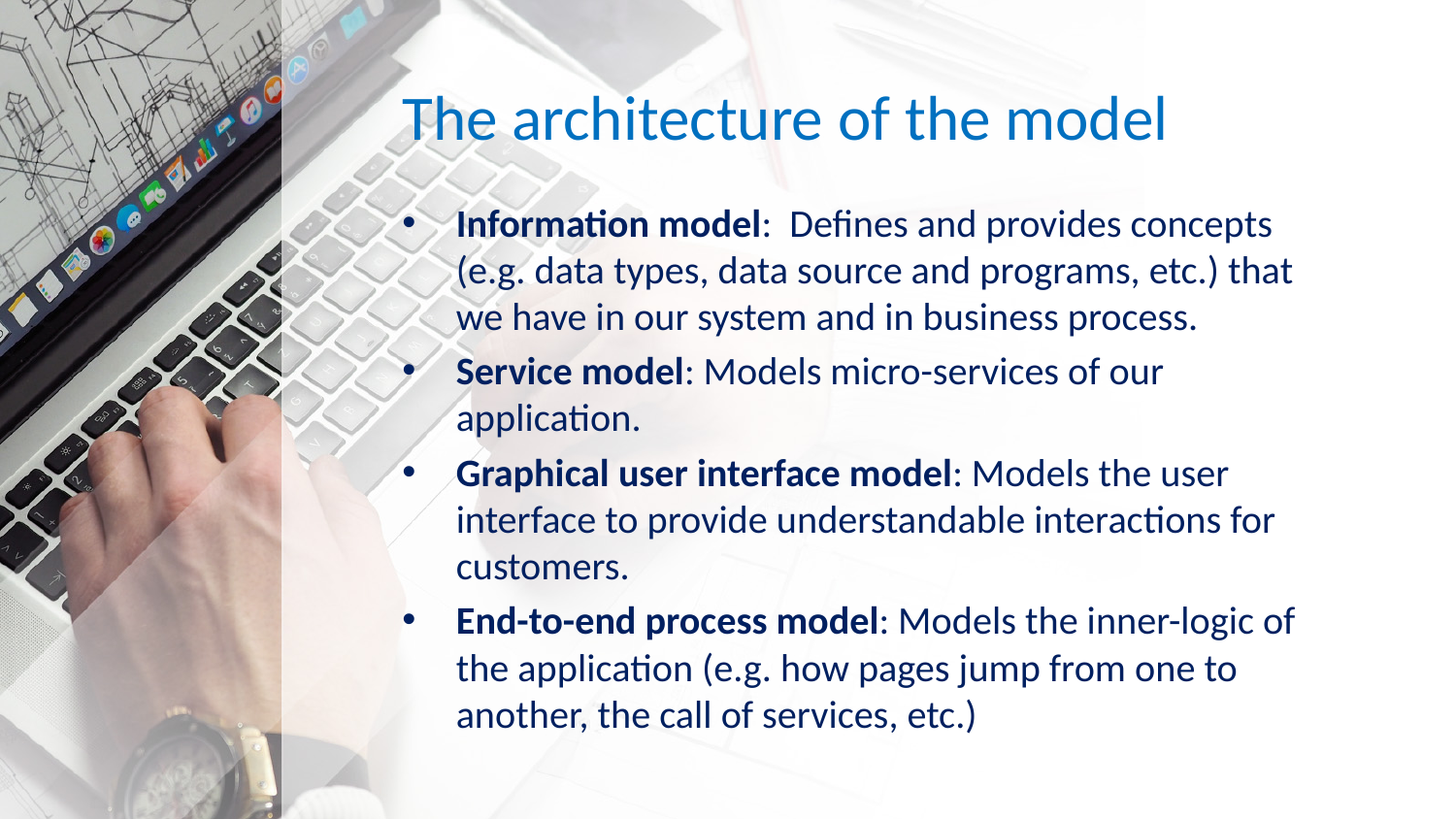

# The architecture of the model
Information model:  Defines and provides concepts (e.g. data types, data source and programs, etc.) that we have in our system and in business process.
Service model: Models micro-services of our application.
Graphical user interface model: Models the user interface to provide understandable interactions for customers.
End-to-end process model: Models the inner-logic of the application (e.g. how pages jump from one to another, the call of services, etc.)